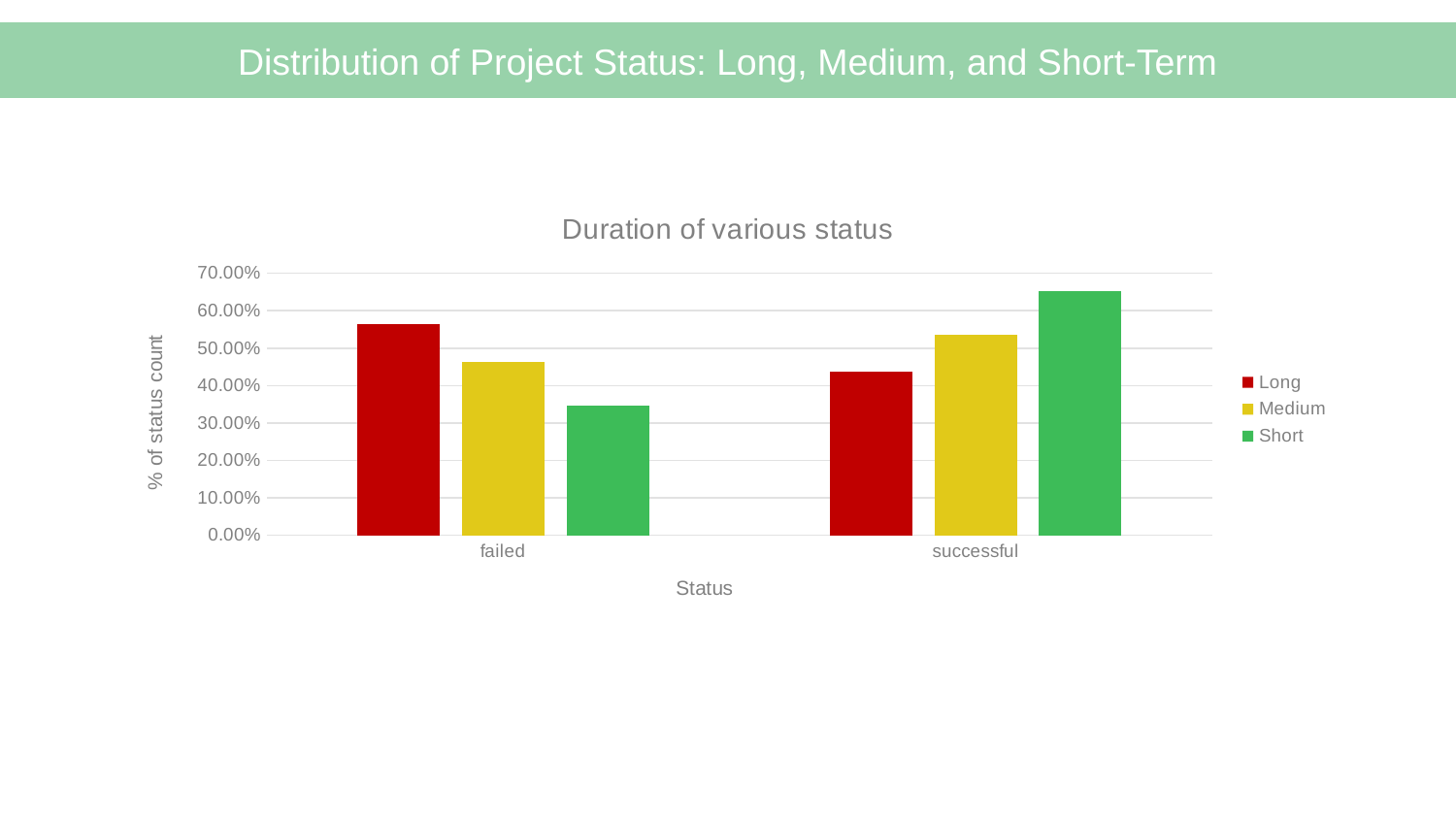

Distribution of Project Status: Long, Medium, and Short-Term

### Chart: Duration of various status

| Category | Long | Medium | Short |
|---|---|---|---|
| failed | 0.5633661377786704 | 0.4629809695791082 | 0.3473840813290355 |
| successful | 0.4366338622213296 | 0.5370190304208918 | 0.6526159186709646 |